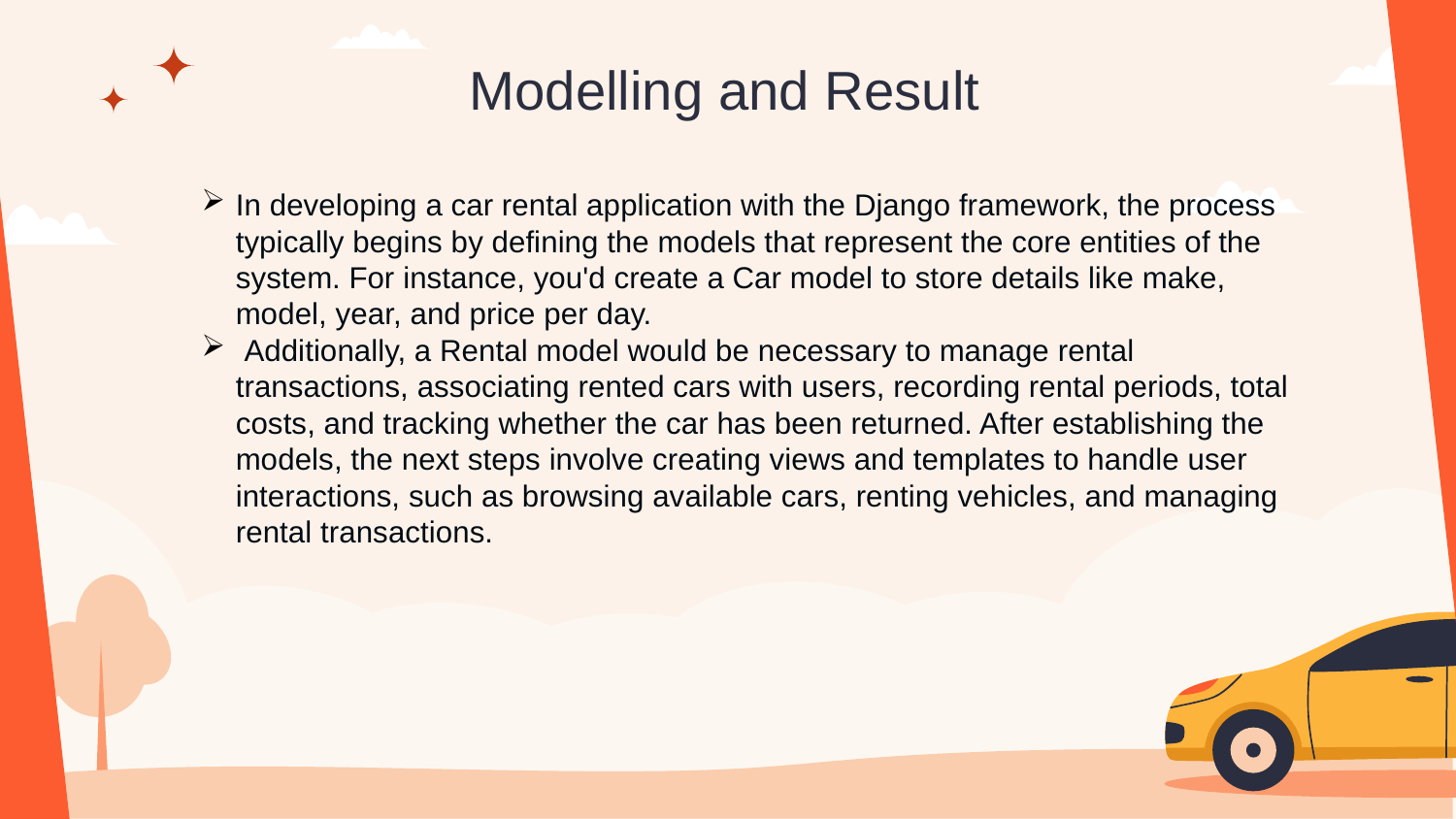

# Modelling and Result
In developing a car rental application with the Django framework, the process typically begins by defining the models that represent the core entities of the system. For instance, you'd create a Car model to store details like make, model, year, and price per day.
 Additionally, a Rental model would be necessary to manage rental transactions, associating rented cars with users, recording rental periods, total costs, and tracking whether the car has been returned. After establishing the models, the next steps involve creating views and templates to handle user interactions, such as browsing available cars, renting vehicles, and managing rental transactions.